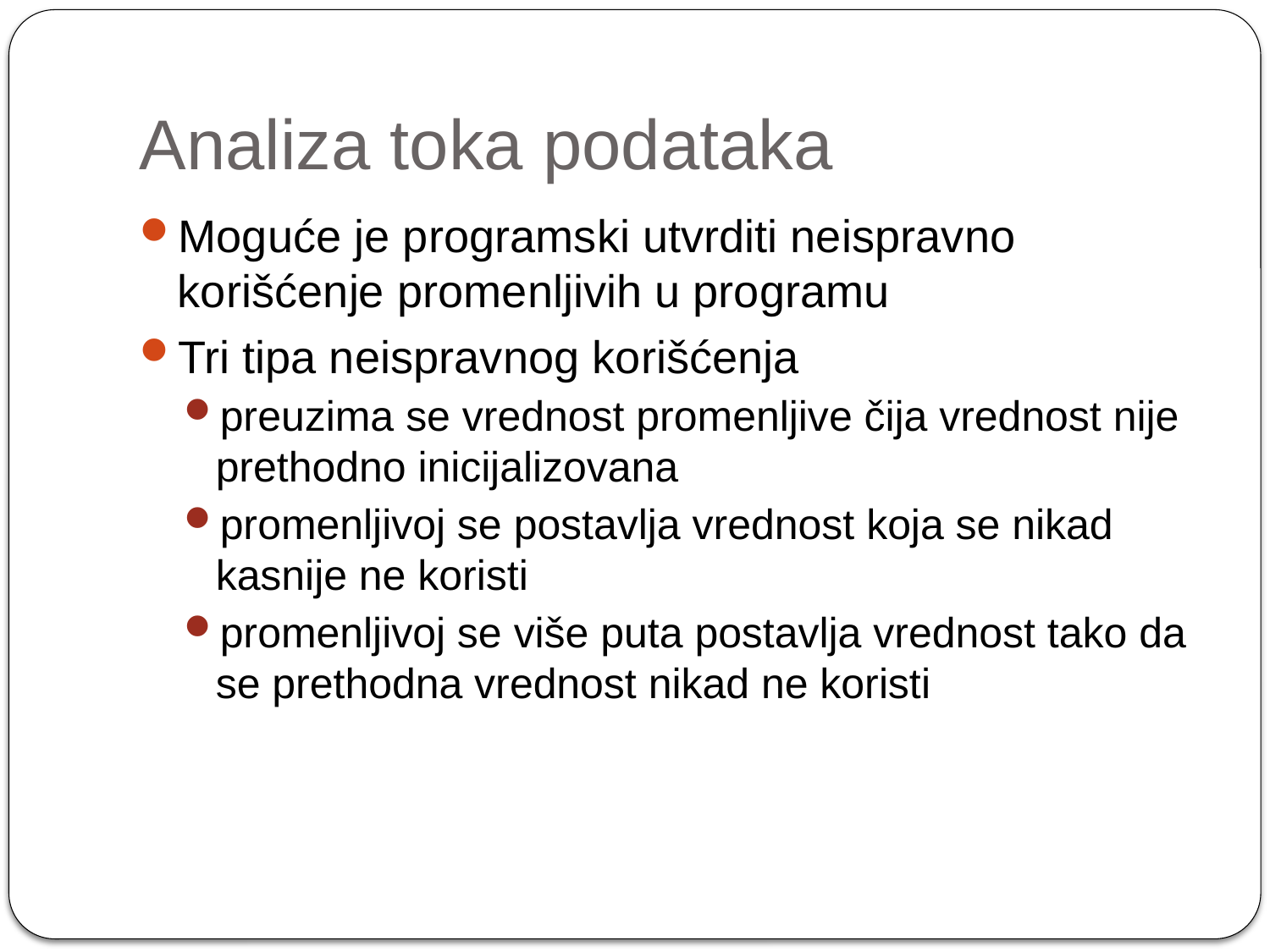

# Analiza toka podataka
Moguće je programski utvrditi neispravno korišćenje promenljivih u programu
Tri tipa neispravnog korišćenja
preuzima se vrednost promenljive čija vrednost nije prethodno inicijalizovana
promenljivoj se postavlja vrednost koja se nikad kasnije ne koristi
promenljivoj se više puta postavlja vrednost tako da se prethodna vrednost nikad ne koristi